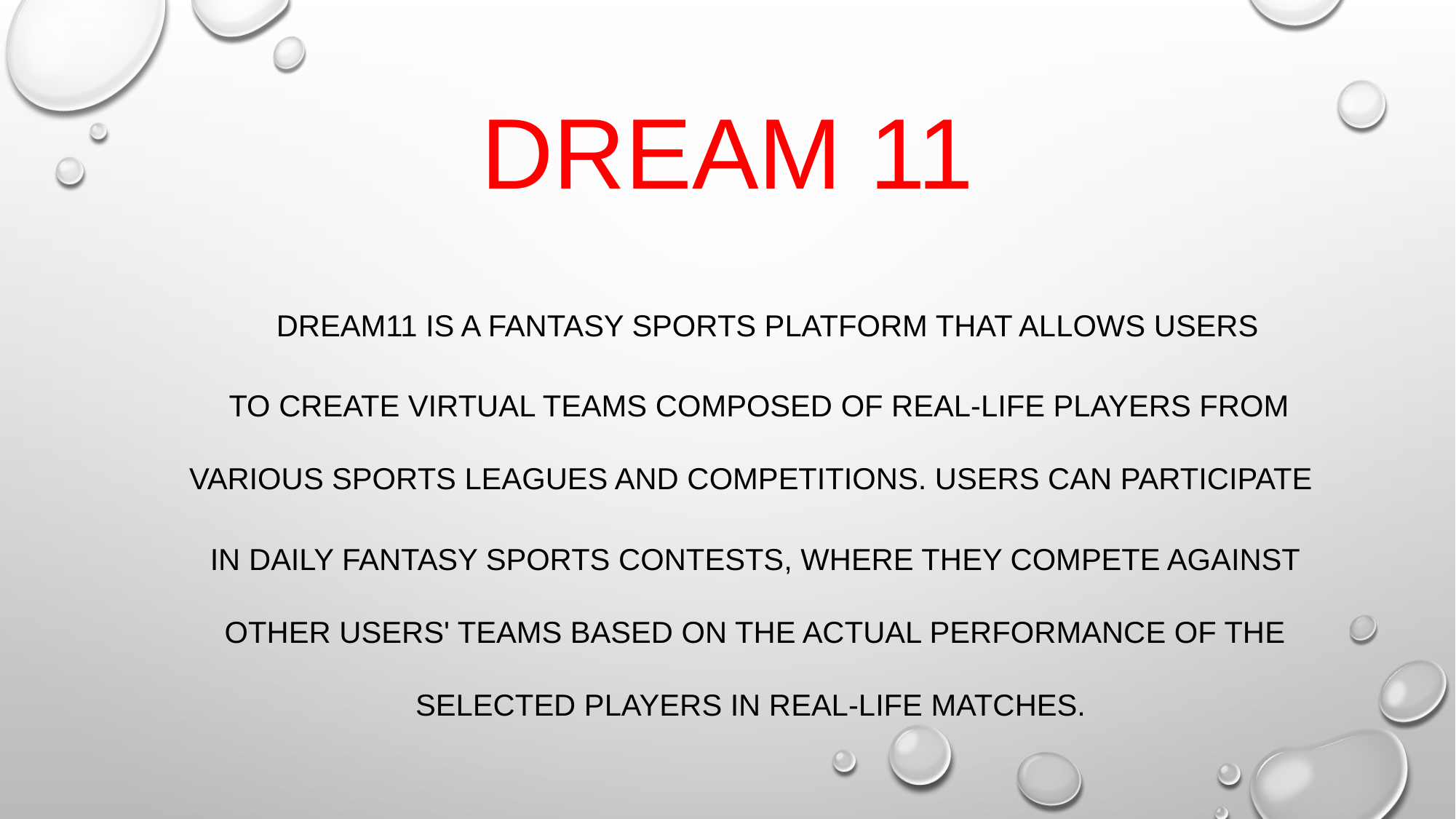

# Dream 11
   Dream11 is a fantasy sports platform that allows users
 to create virtual teams composed of real-life players from various sports leagues and competitions. Users can participate
in daily fantasy sports contests, where they compete against other users' teams based on the actual performance of the selected players in real-life matches.